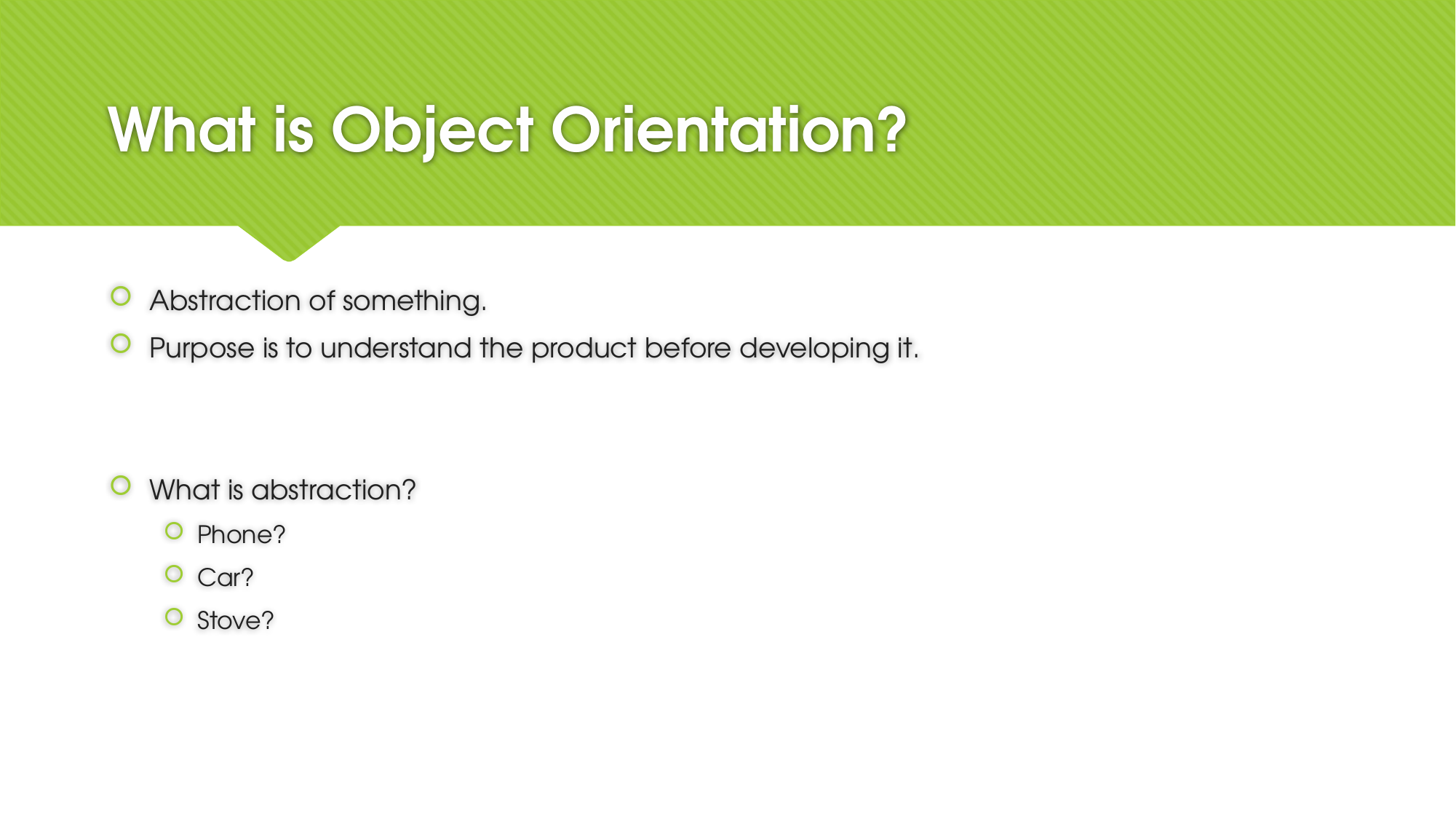

# What is Object Orientation?
Abstraction of something.
Purpose is to understand the product before developing it.

What is abstraction?
Phone?
Car?
Stove?